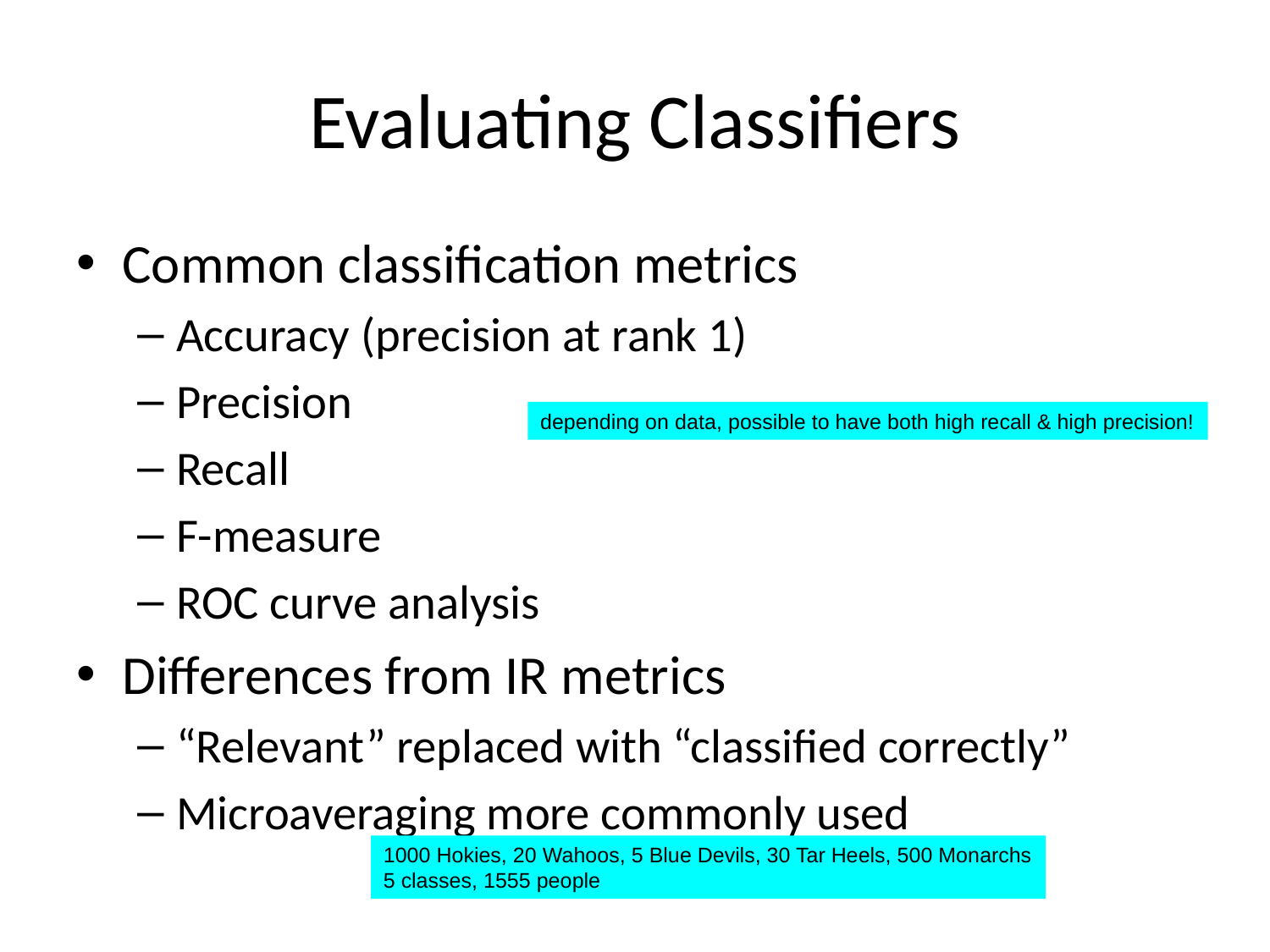

# Evaluating Classifiers
Common classification metrics
Accuracy (precision at rank 1)
Precision
Recall
F-measure
ROC curve analysis
Differences from IR metrics
“Relevant” replaced with “classified correctly”
Microaveraging more commonly used
depending on data, possible to have both high recall & high precision!
1000 Hokies, 20 Wahoos, 5 Blue Devils, 30 Tar Heels, 500 Monarchs
5 classes, 1555 people